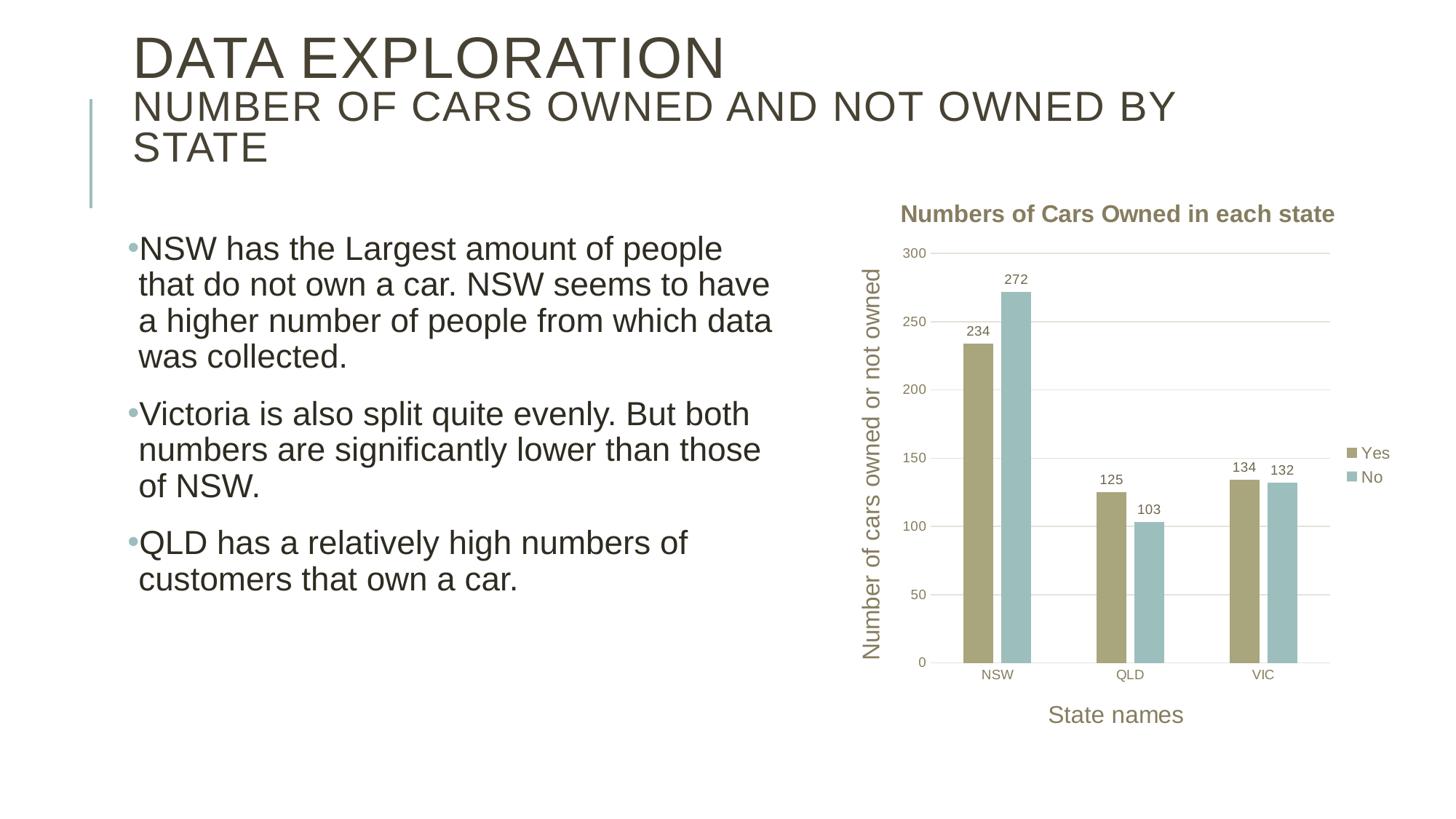

# Data exploration Number of cars owned and not owned by state

### Chart: Numbers of Cars Owned in each state

| Category | Yes | No |
|---|---|---|
| NSW | 234.0 | 272.0 |
| QLD | 125.0 | 103.0 |
| VIC | 134.0 | 132.0 |
NSW has the Largest amount of people that do not own a car. NSW seems to have a higher number of people from which data was collected.
Victoria is also split quite evenly. But both numbers are significantly lower than those of NSW.
QLD has a relatively high numbers of customers that own a car.